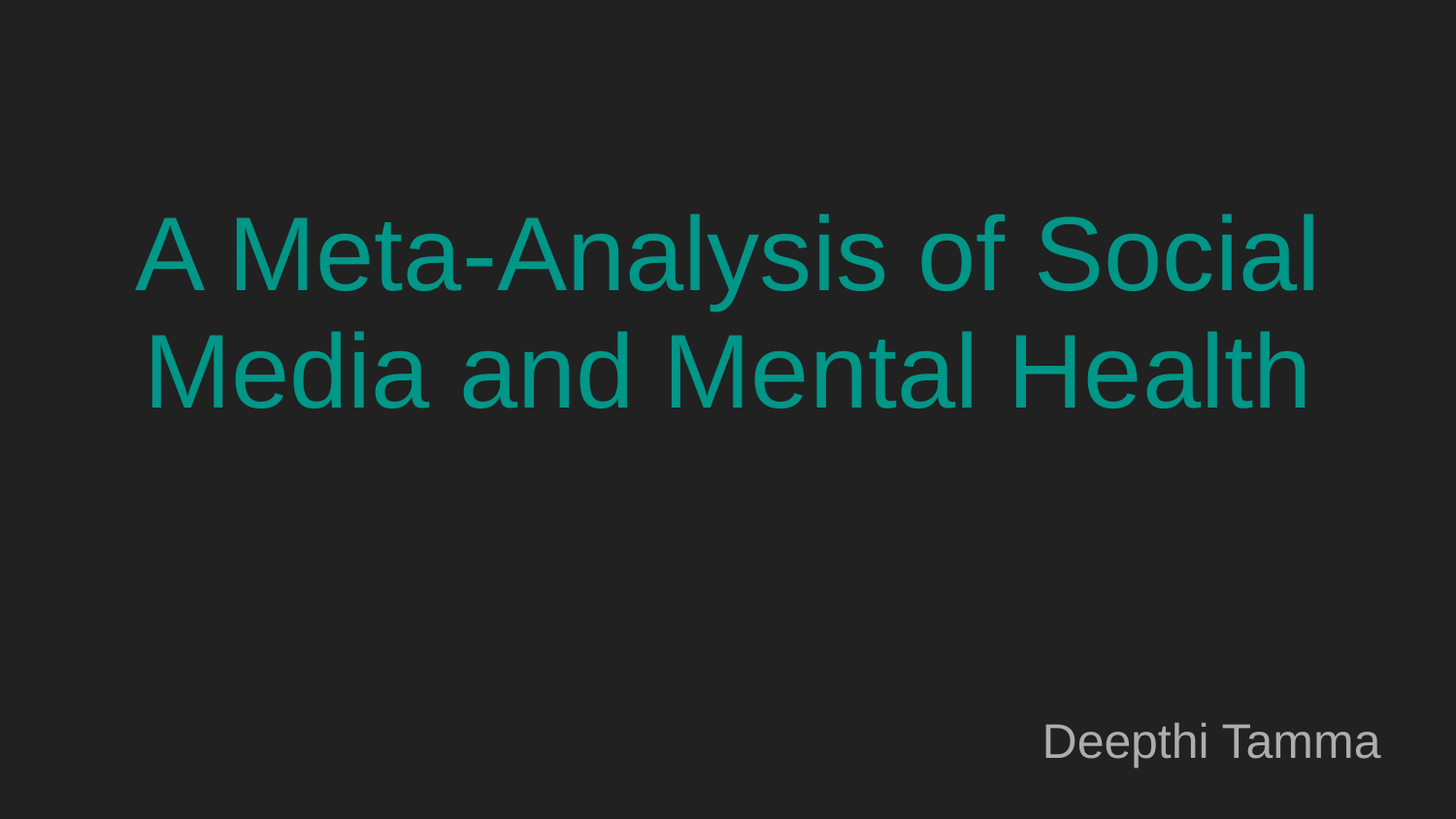

# A Meta-Analysis of Social Media and Mental Health
Deepthi Tamma